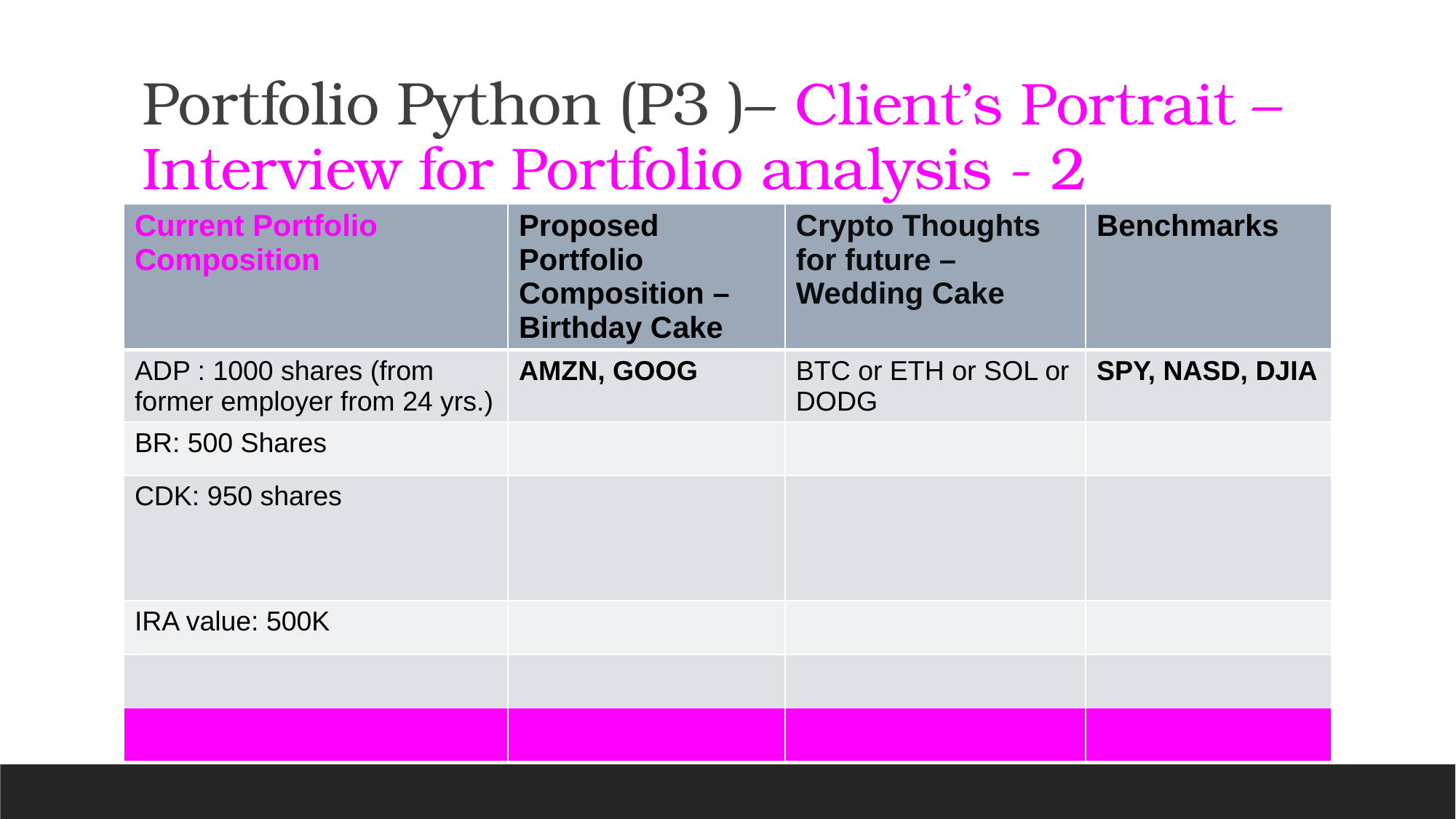

# Portfolio Python (P3 )– Client’s Portrait – Interview for Portfolio analysis - 2
| Current Portfolio Composition | Proposed Portfolio Composition – Birthday Cake | Crypto Thoughts for future – Wedding Cake | Benchmarks |
| --- | --- | --- | --- |
| ADP : 1000 shares (from former employer from 24 yrs.) | AMZN, GOOG | BTC or ETH or SOL or DODG | SPY, NASD, DJIA |
| BR: 500 Shares |  |  |  |
| CDK: 950 shares |  |  |  |
| IRA value: 500K |  |  |  |
|  |  |  |  |
|  |  |  |  |